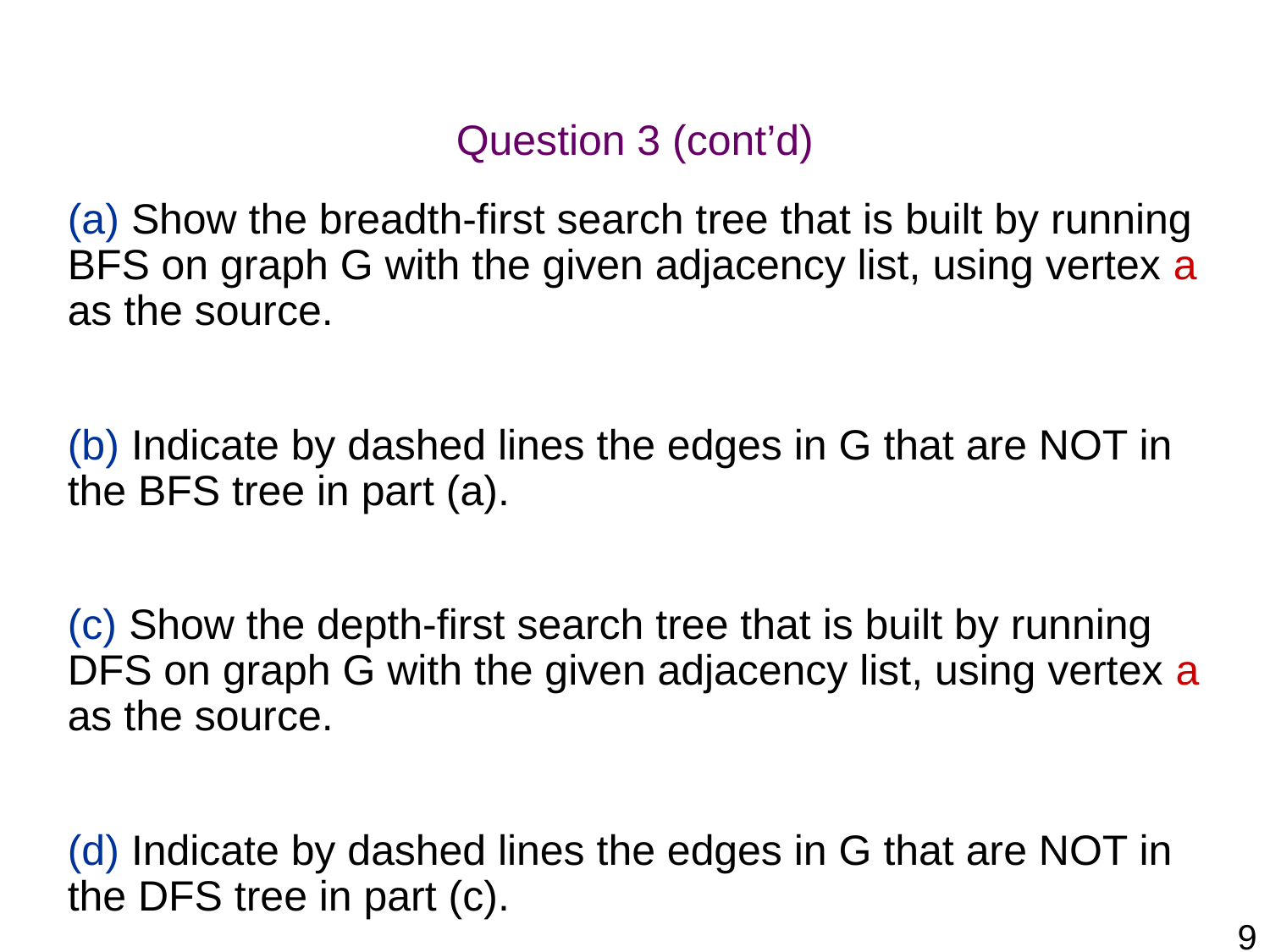

# Question 3 (cont’d)
(a) Show the breadth-first search tree that is built by running BFS on graph G with the given adjacency list, using vertex a as the source.

(b) Indicate by dashed lines the edges in G that are NOT in the BFS tree in part (a).

(c) Show the depth-first search tree that is built by running DFS on graph G with the given adjacency list, using vertex a as the source.

(d) Indicate by dashed lines the edges in G that are NOT in the DFS tree in part (c).
9